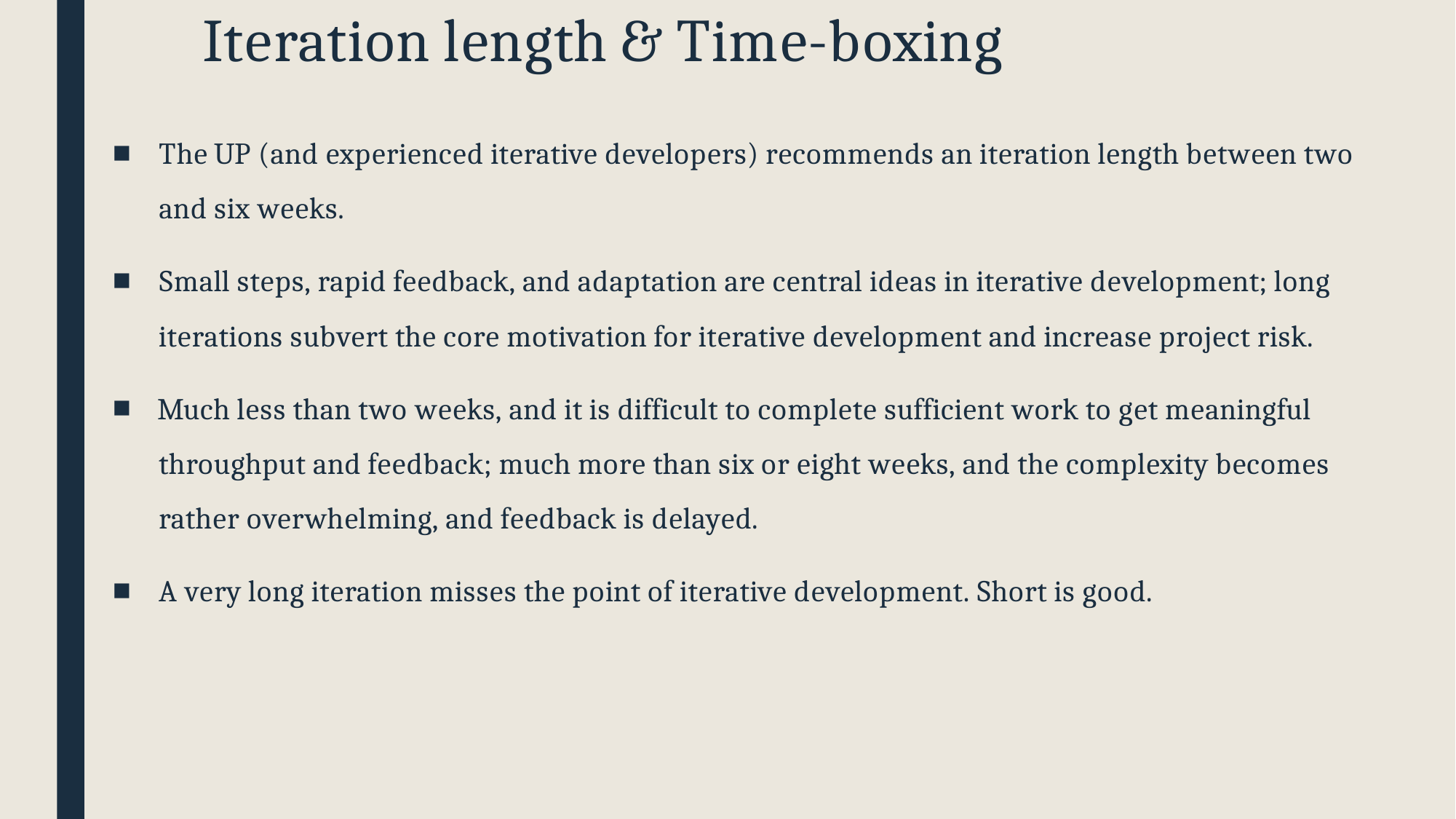

# Iteration length & Time-boxing
The UP (and experienced iterative developers) recommends an iteration length between two and six weeks.
Small steps, rapid feedback, and adaptation are central ideas in iterative development; long iterations subvert the core motivation for iterative development and increase project risk.
Much less than two weeks, and it is difficult to complete sufficient work to get meaningful throughput and feedback; much more than six or eight weeks, and the complexity becomes rather overwhelming, and feedback is delayed.
A very long iteration misses the point of iterative development. Short is good.